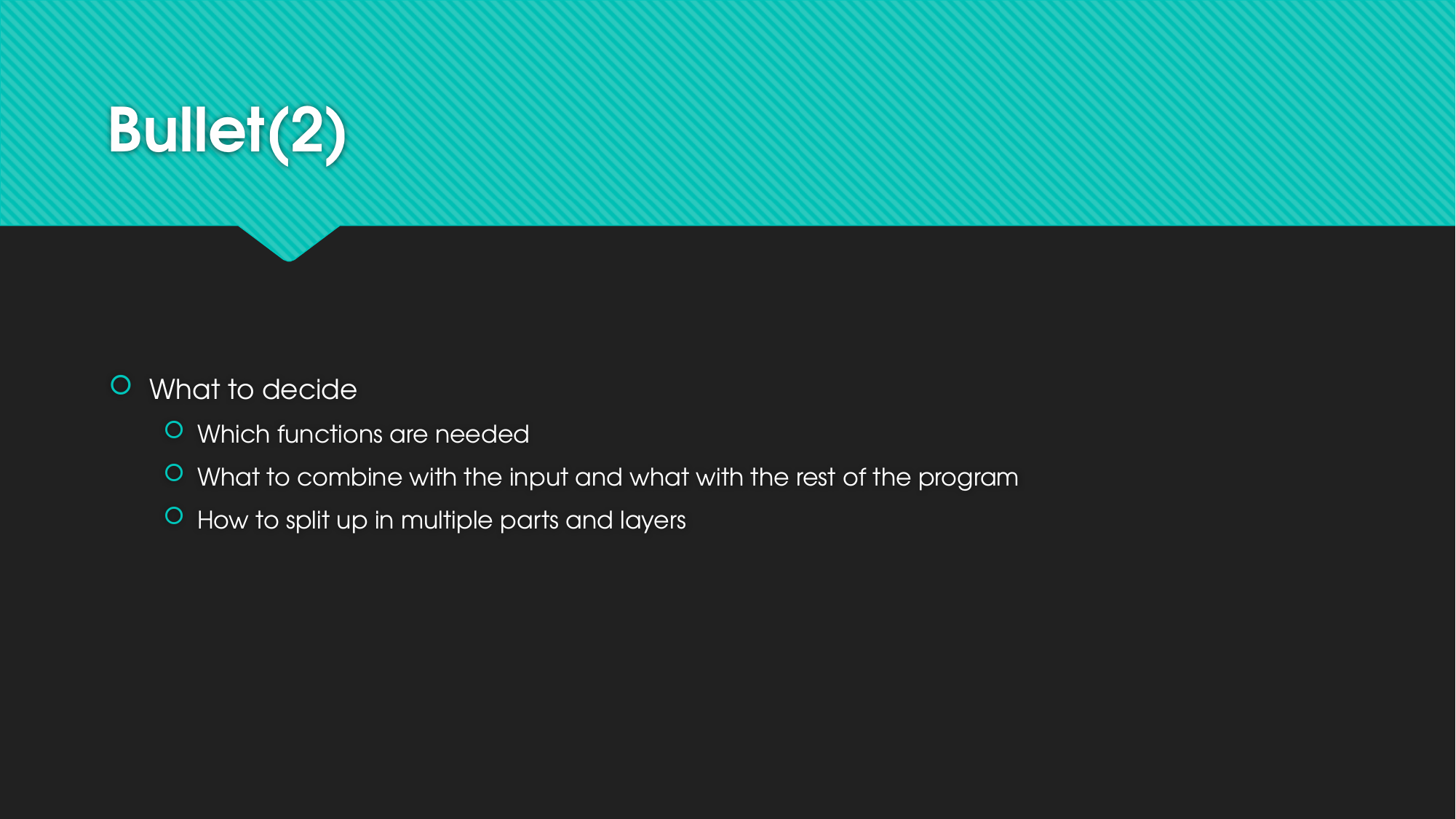

# Bullet(2)
What to decide
Which functions are needed
What to combine with the input and what with the rest of the program
How to split up in multiple parts and layers